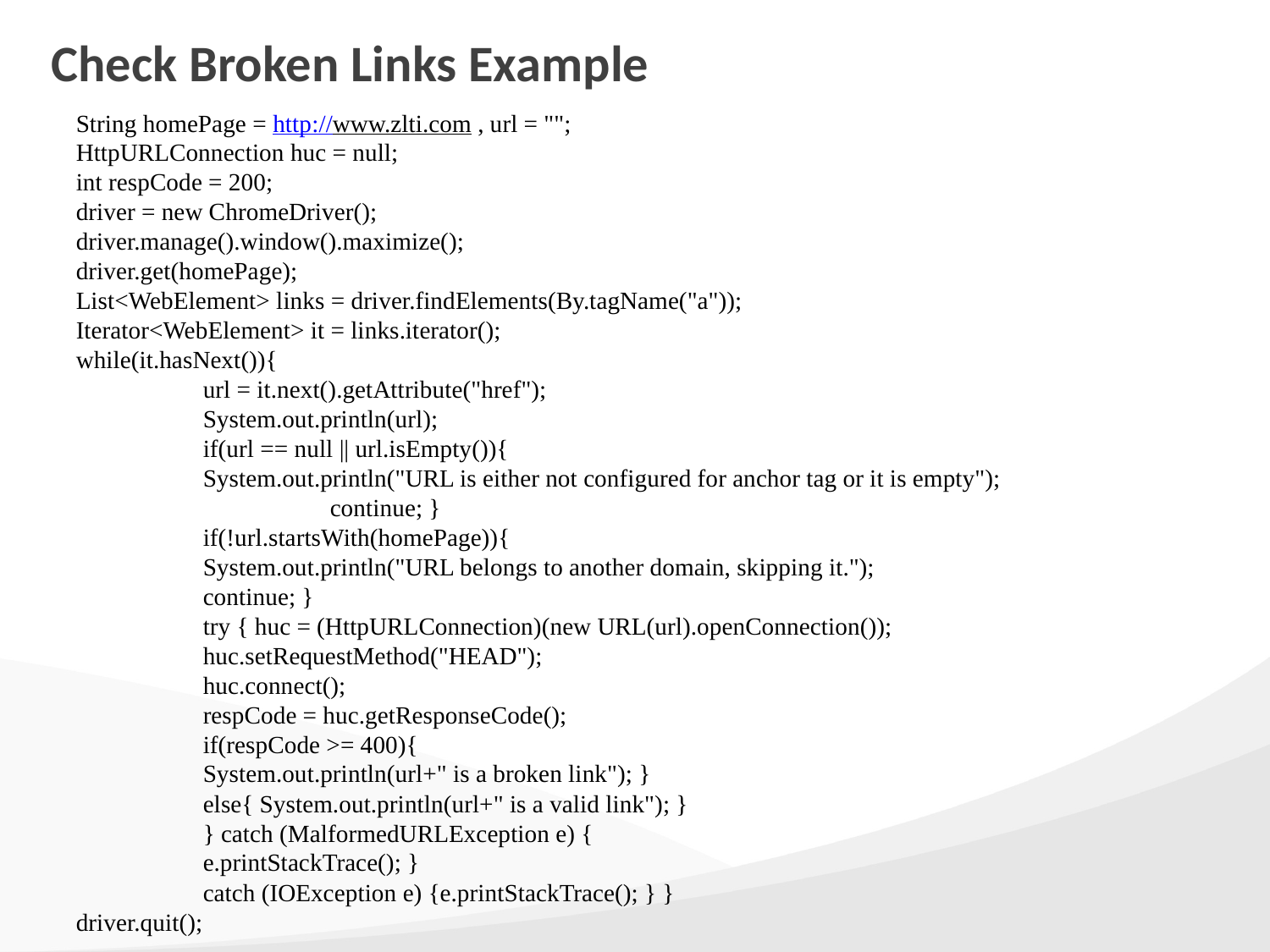

# Check Broken Links Example
String homePage = http://www.zlti.com , url = "";
HttpURLConnection huc = null;
int respCode = 200;
driver = new ChromeDriver();
driver.manage().window().maximize();
driver.get(homePage);
List<WebElement> links = driver.findElements(By.tagName("a"));
Iterator<WebElement> it = links.iterator();
while(it.hasNext()){
	url = it.next().getAttribute("href");
	System.out.println(url);
	if(url == null || url.isEmpty()){
	System.out.println("URL is either not configured for anchor tag or it is empty");
		continue; }
	if(!url.startsWith(homePage)){
	System.out.println("URL belongs to another domain, skipping it.");
	continue; }
	try { huc = (HttpURLConnection)(new URL(url).openConnection());
	huc.setRequestMethod("HEAD");
	huc.connect();
	respCode = huc.getResponseCode();
	if(respCode >= 400){
	System.out.println(url+" is a broken link"); }
	else{ System.out.println(url+" is a valid link"); }
	} catch (MalformedURLException e) {
	e.printStackTrace(); }
	catch (IOException e) {e.printStackTrace(); } }
driver.quit();